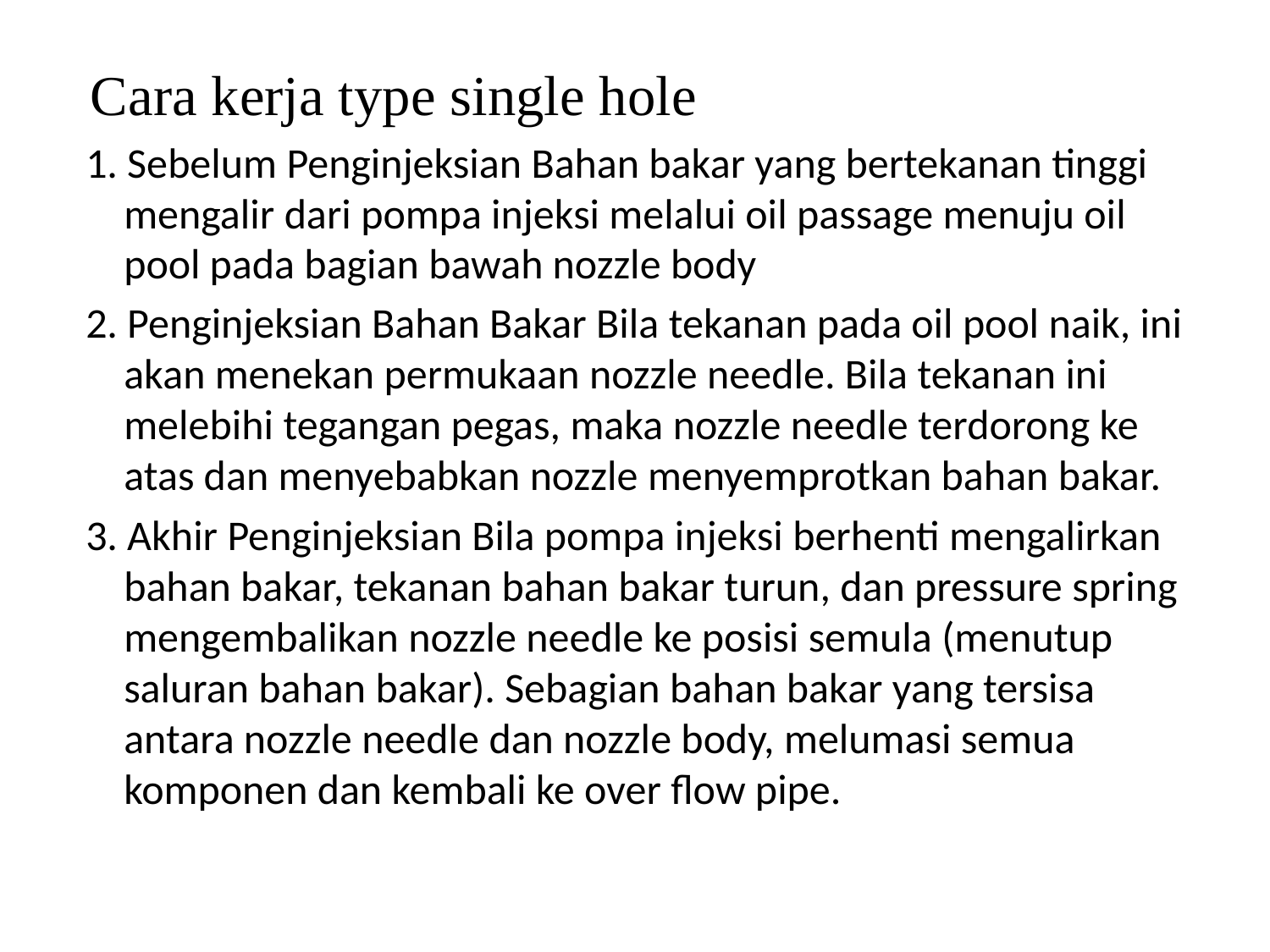

Cara kerja type single hole
 1. Sebelum Penginjeksian Bahan bakar yang bertekanan tinggi mengalir dari pompa injeksi melalui oil passage menuju oil pool pada bagian bawah nozzle body
 2. Penginjeksian Bahan Bakar Bila tekanan pada oil pool naik, ini akan menekan permukaan nozzle needle. Bila tekanan ini melebihi tegangan pegas, maka nozzle needle terdorong ke atas dan menyebabkan nozzle menyemprotkan bahan bakar.
 3. Akhir Penginjeksian Bila pompa injeksi berhenti mengalirkan bahan bakar, tekanan bahan bakar turun, dan pressure spring mengembalikan nozzle needle ke posisi semula (menutup saluran bahan bakar). Sebagian bahan bakar yang tersisa antara nozzle needle dan nozzle body, melumasi semua komponen dan kembali ke over flow pipe.